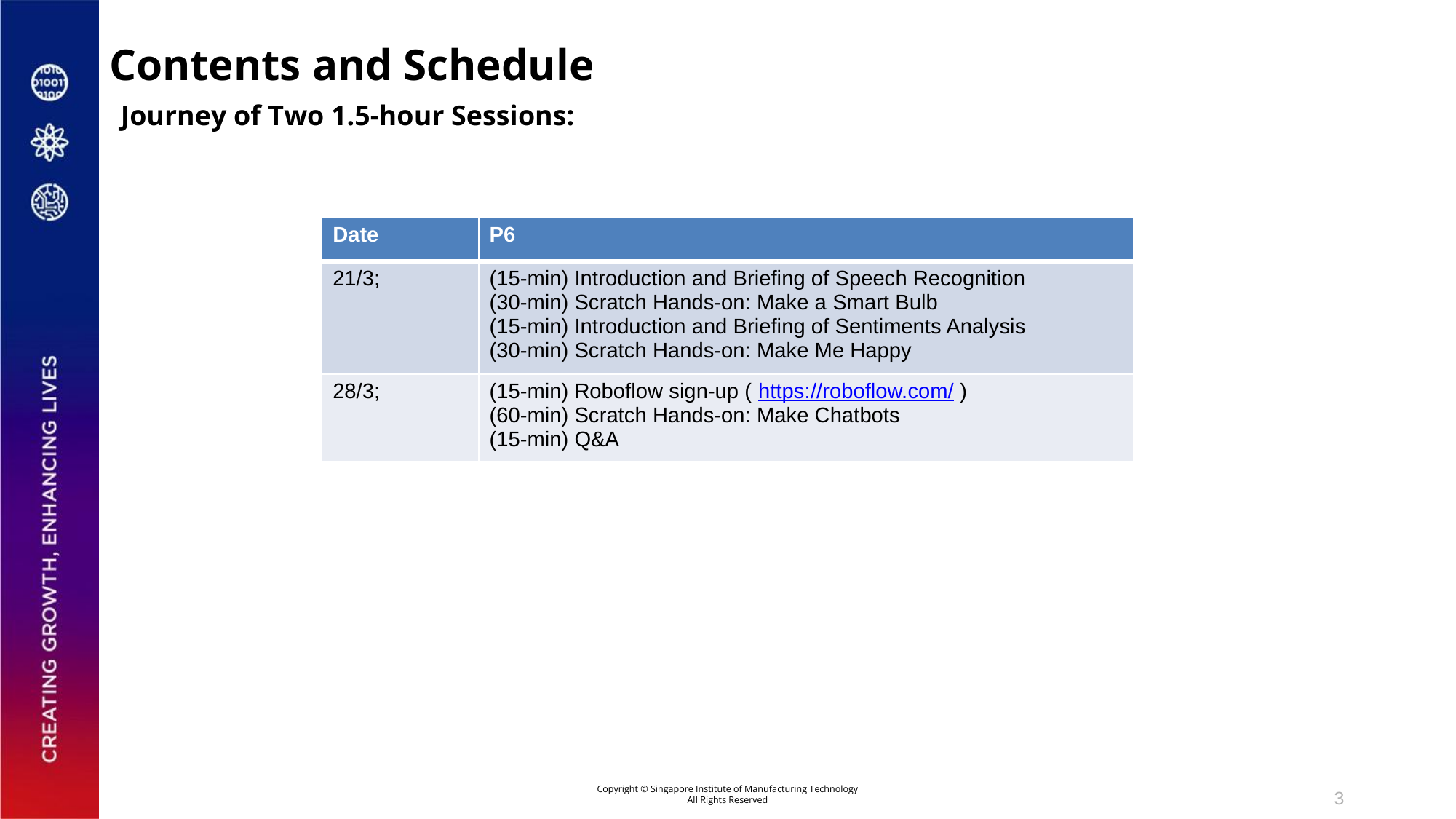

# Contents and Schedule
Journey of Two 1.5-hour Sessions:
| Date | P6 |
| --- | --- |
| 21/3; | (15-min) Introduction and Briefing of Speech Recognition (30-min) Scratch Hands-on: Make a Smart Bulb (15-min) Introduction and Briefing of Sentiments Analysis (30-min) Scratch Hands-on: Make Me Happy |
| 28/3; | (15-min) Roboflow sign-up ( https://roboflow.com/ ) (60-min) Scratch Hands-on: Make Chatbots (15-min) Q&A |
3